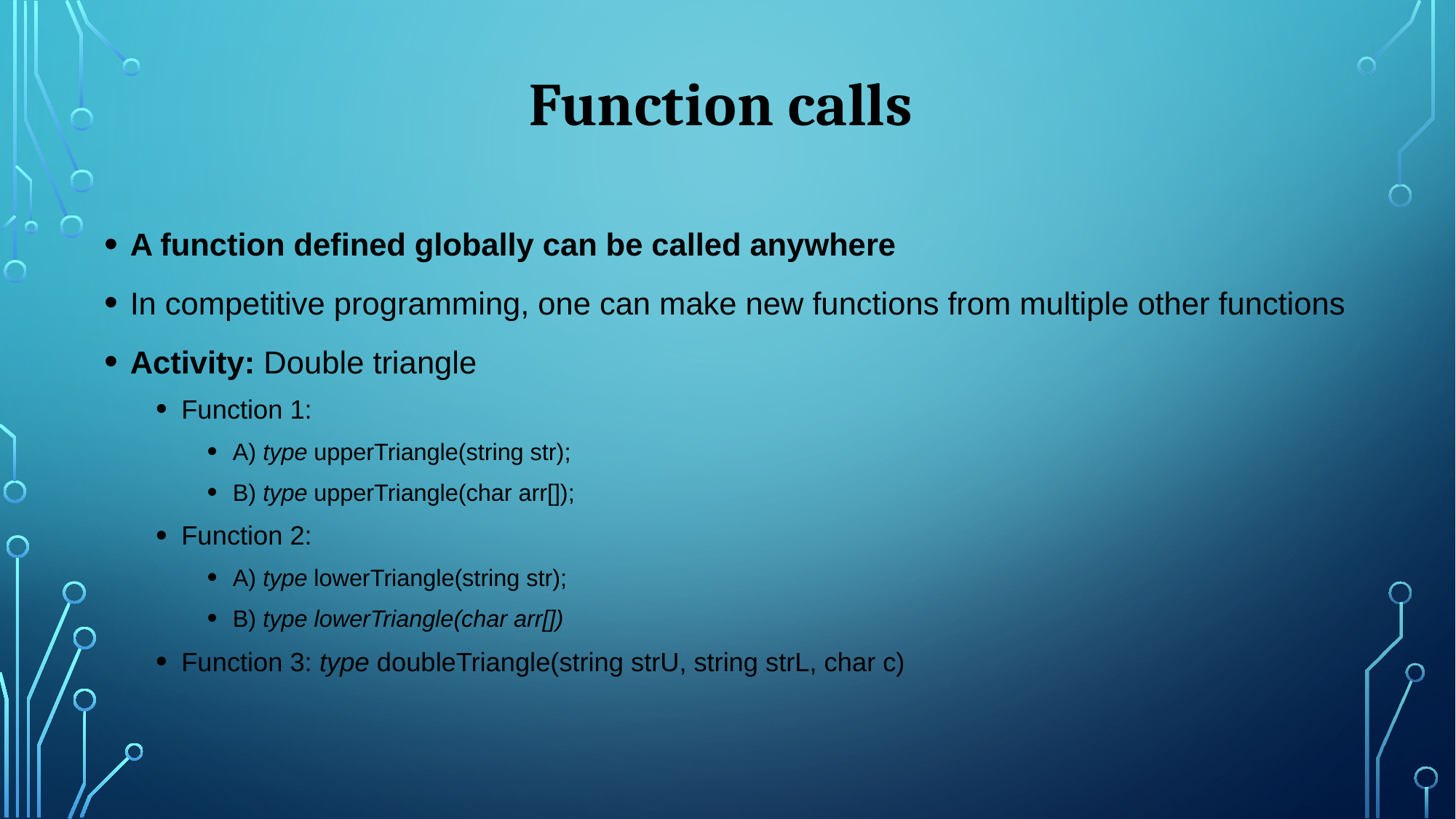

# Function calls
A function defined globally can be called anywhere
In competitive programming, one can make new functions from multiple other functions
Activity: Double triangle
Function 1:
A) type upperTriangle(string str);
B) type upperTriangle(char arr[]);
Function 2:
A) type lowerTriangle(string str);
B) type lowerTriangle(char arr[])
Function 3: type doubleTriangle(string strU, string strL, char c)